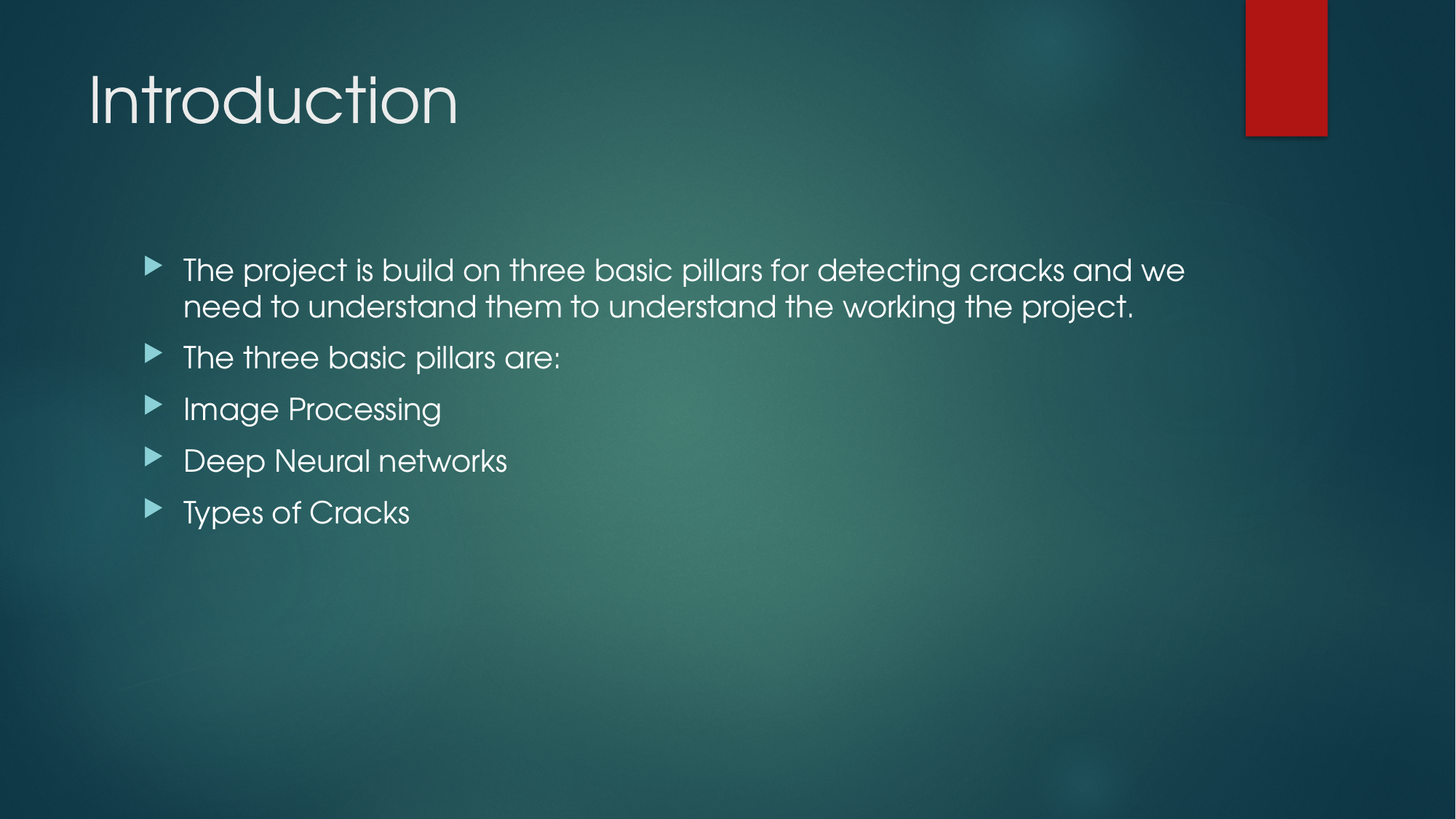

# Introduction
The project is build on three basic pillars for detecting cracks and we need to understand them to understand the working the project.
The three basic pillars are:
Image Processing
Deep Neural networks
Types of Cracks